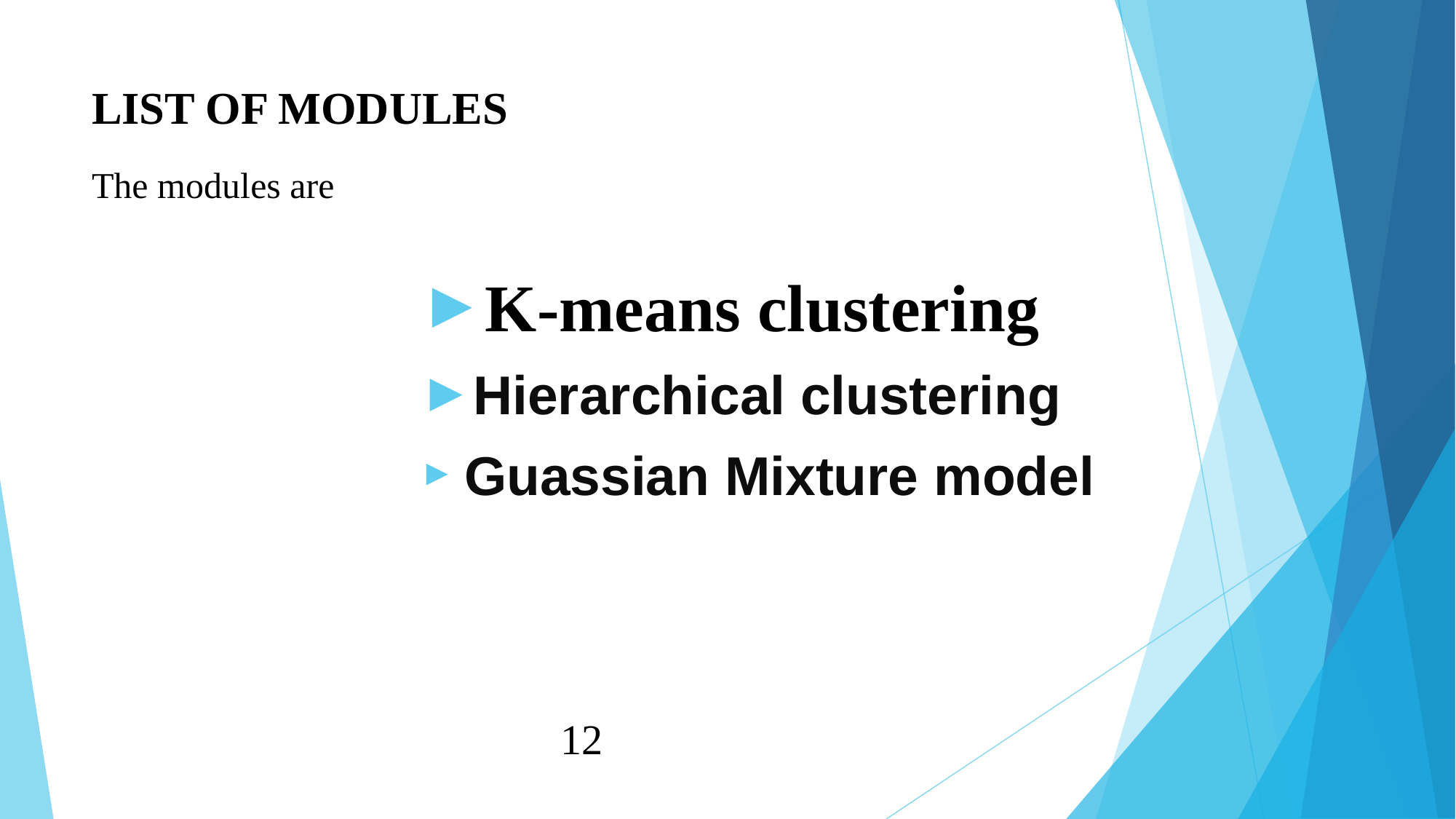

# LIST OF MODULES
The modules are

K-means clustering
Hierarchical clustering
 Guassian Mixture model

                12

									  12